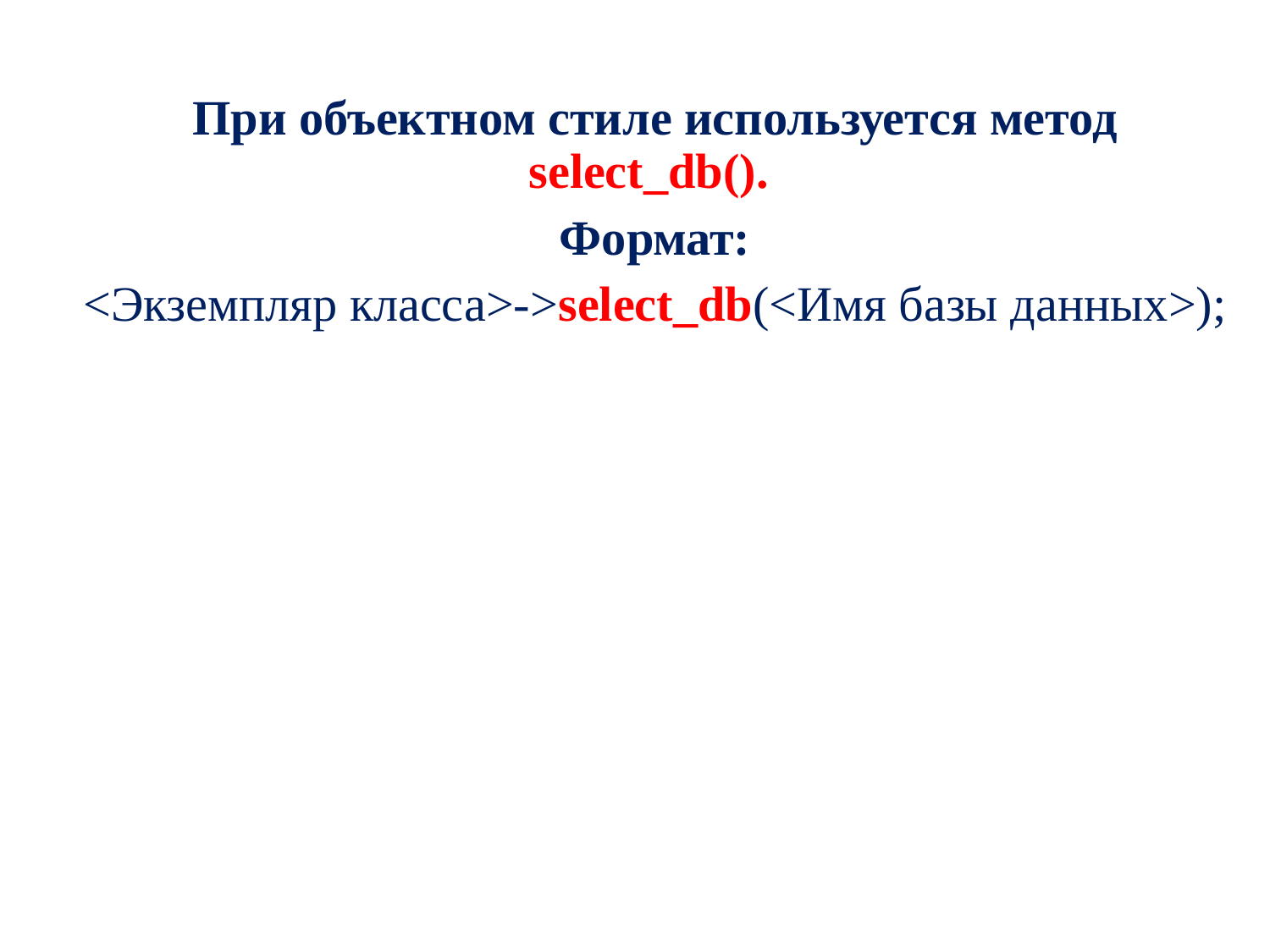

При объектном стиле используется метод select_db().
Формат:
<Экземпляр класса>->select_db(<Имя базы данных>);